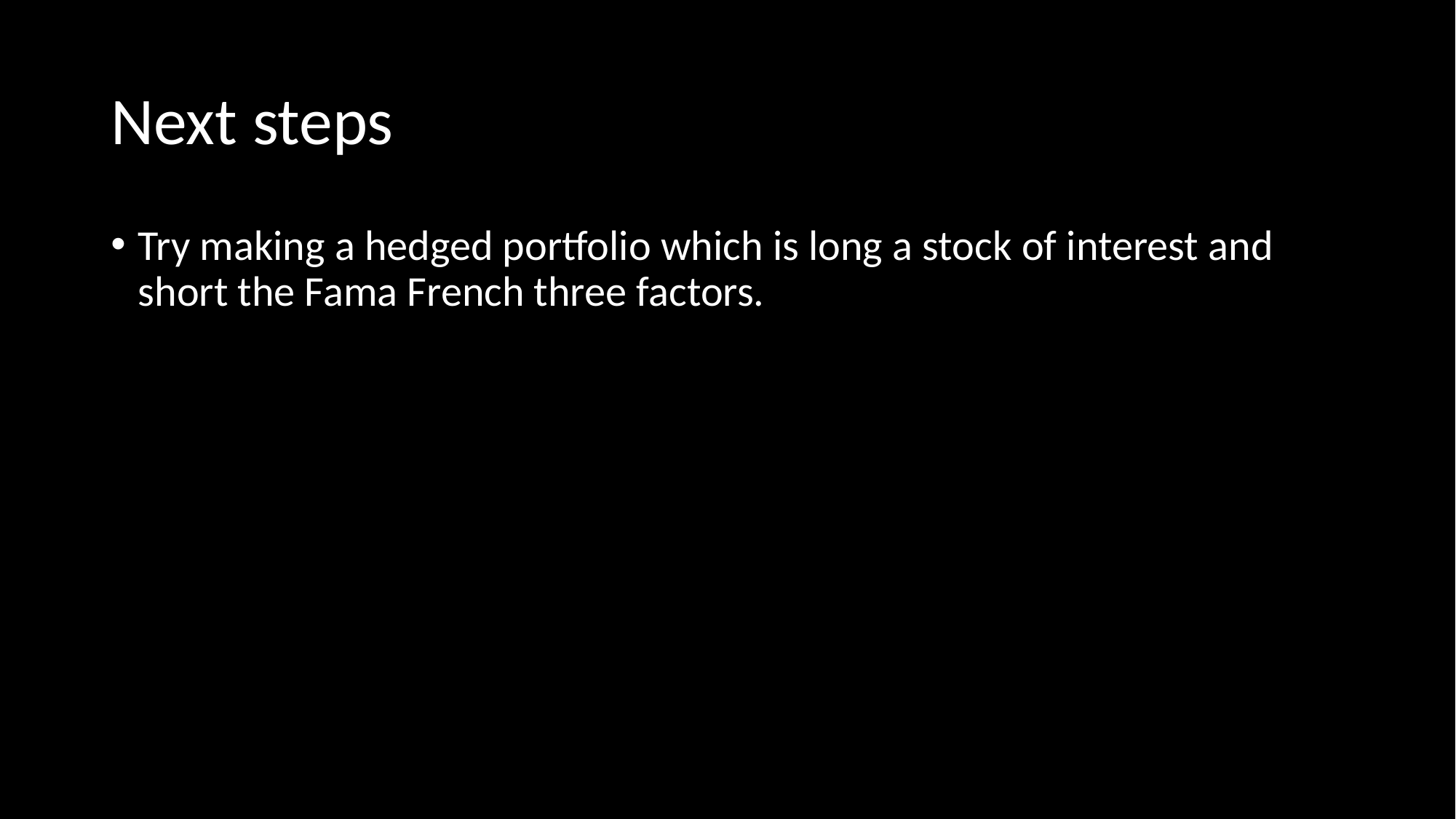

# Next steps
Try making a hedged portfolio which is long a stock of interest and short the Fama French three factors.